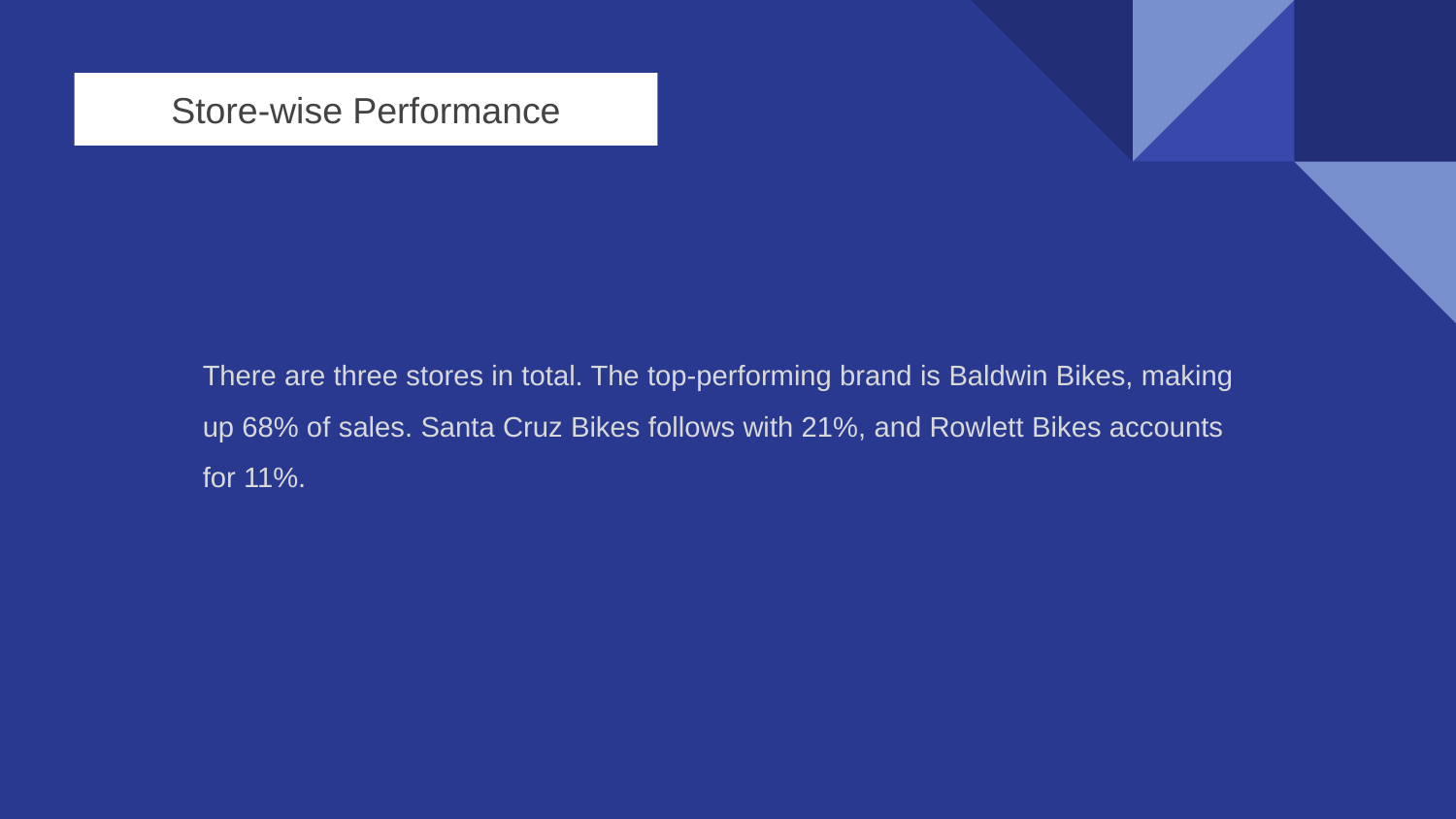

Store-wise Performance
There are three stores in total. The top-performing brand is Baldwin Bikes, making up 68% of sales. Santa Cruz Bikes follows with 21%, and Rowlett Bikes accounts for 11%.